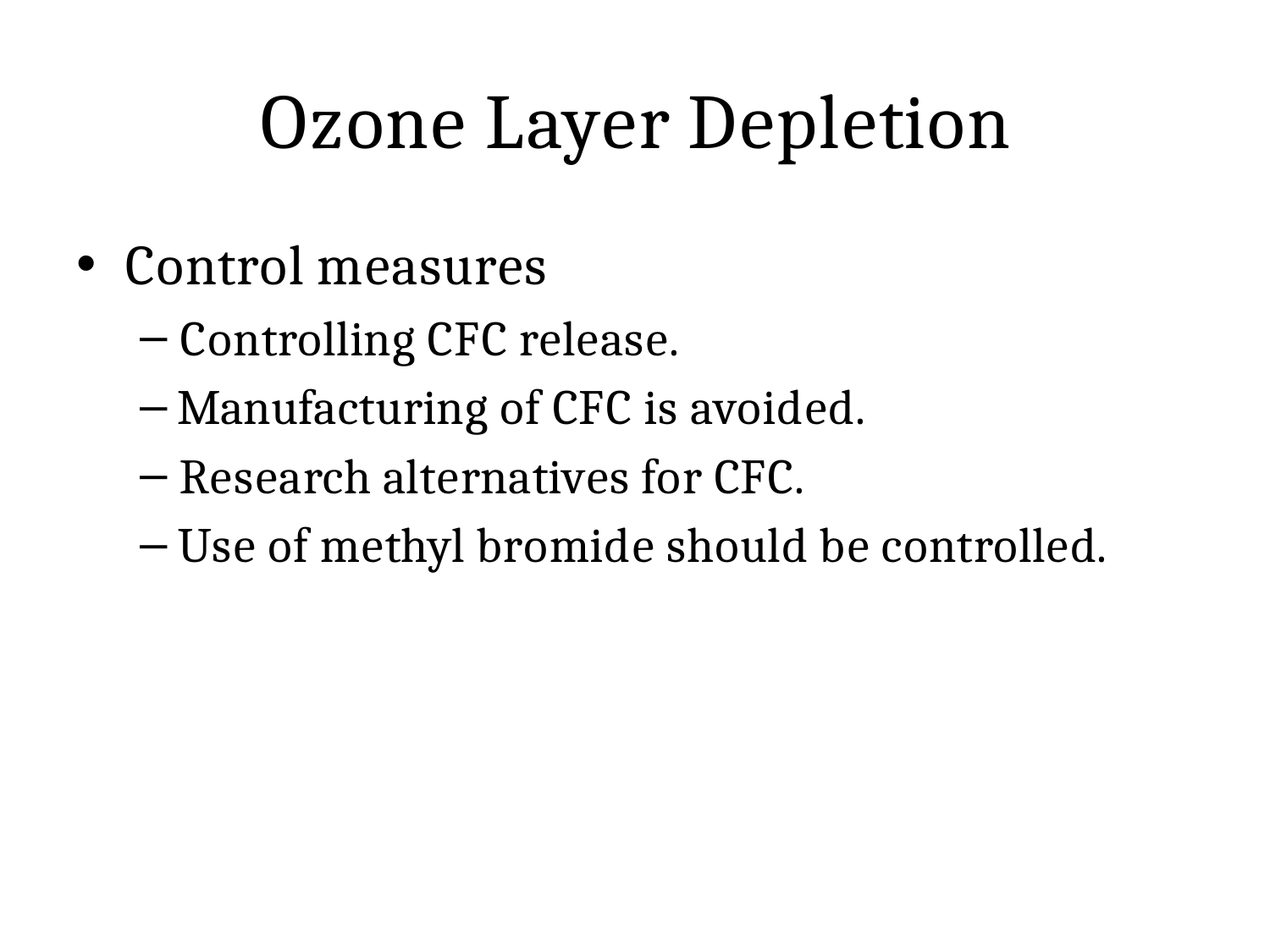

# Ozone Layer Depletion
Control measures
Controlling CFC release.
Manufacturing of CFC is avoided.
Research alternatives for CFC.
Use of methyl bromide should be controlled.